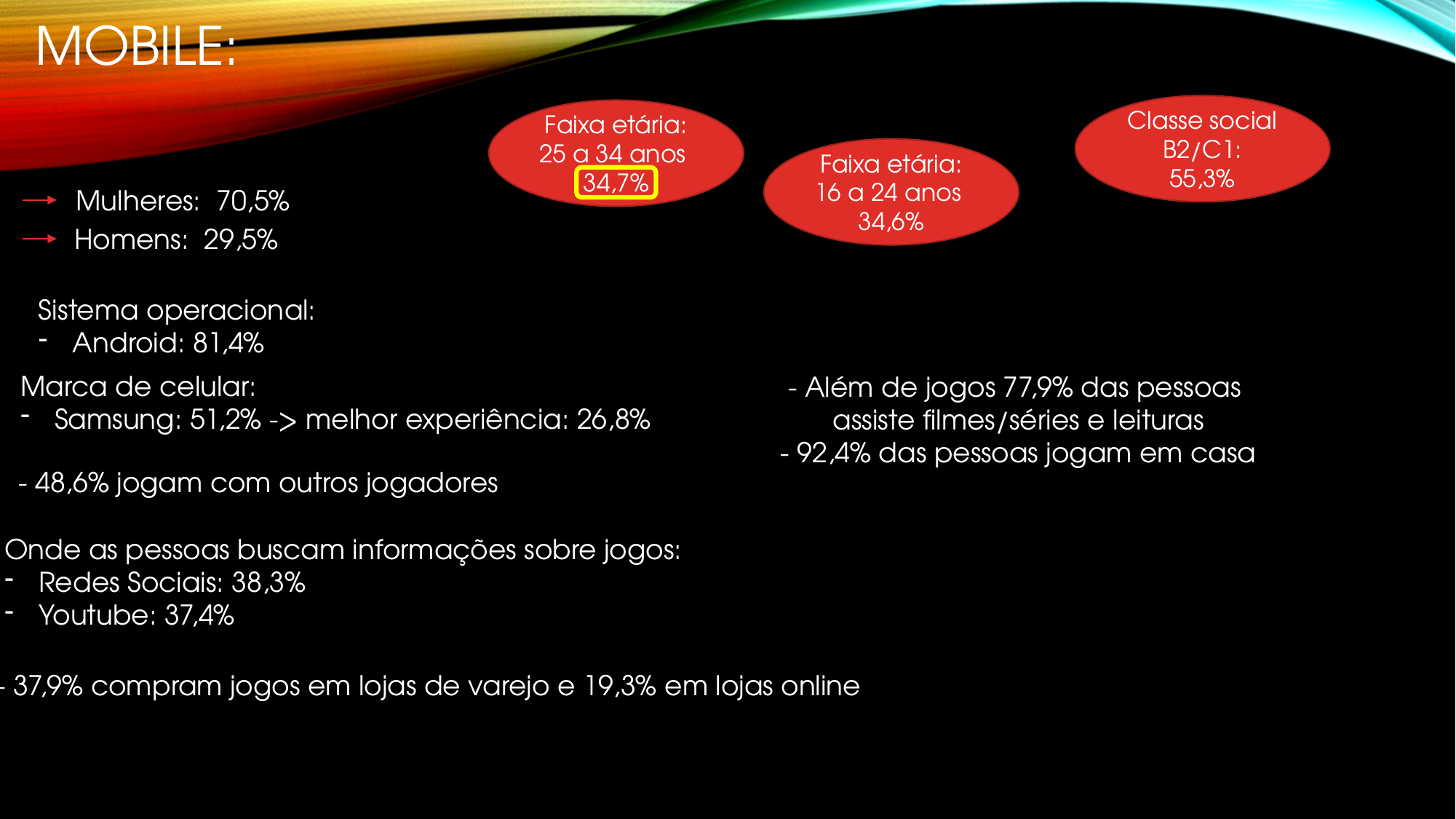

# Mobile:
Classe social
B2/C1:
55,3%
Faixa etária:
25 a 34 anos
34,7%
Faixa etária:
16 a 24 anos
34,6%

Mulheres:  70,5%
Homens:  29,5%
Sistema operacional:
Android: 81,4%
Marca de celular:
Samsung: 51,2% -> melhor experiência: 26,8%
- Além de jogos 77,9% das pessoas
assiste filmes/séries e leituras
- 92,4% das pessoas jogam em casa
- 48,6% jogam com outros jogadores
Onde as pessoas buscam informações sobre jogos:
Redes Sociais: 38,3%
Youtube: 37,4%
- 37,9% compram jogos em lojas de varejo e 19,3% em lojas online